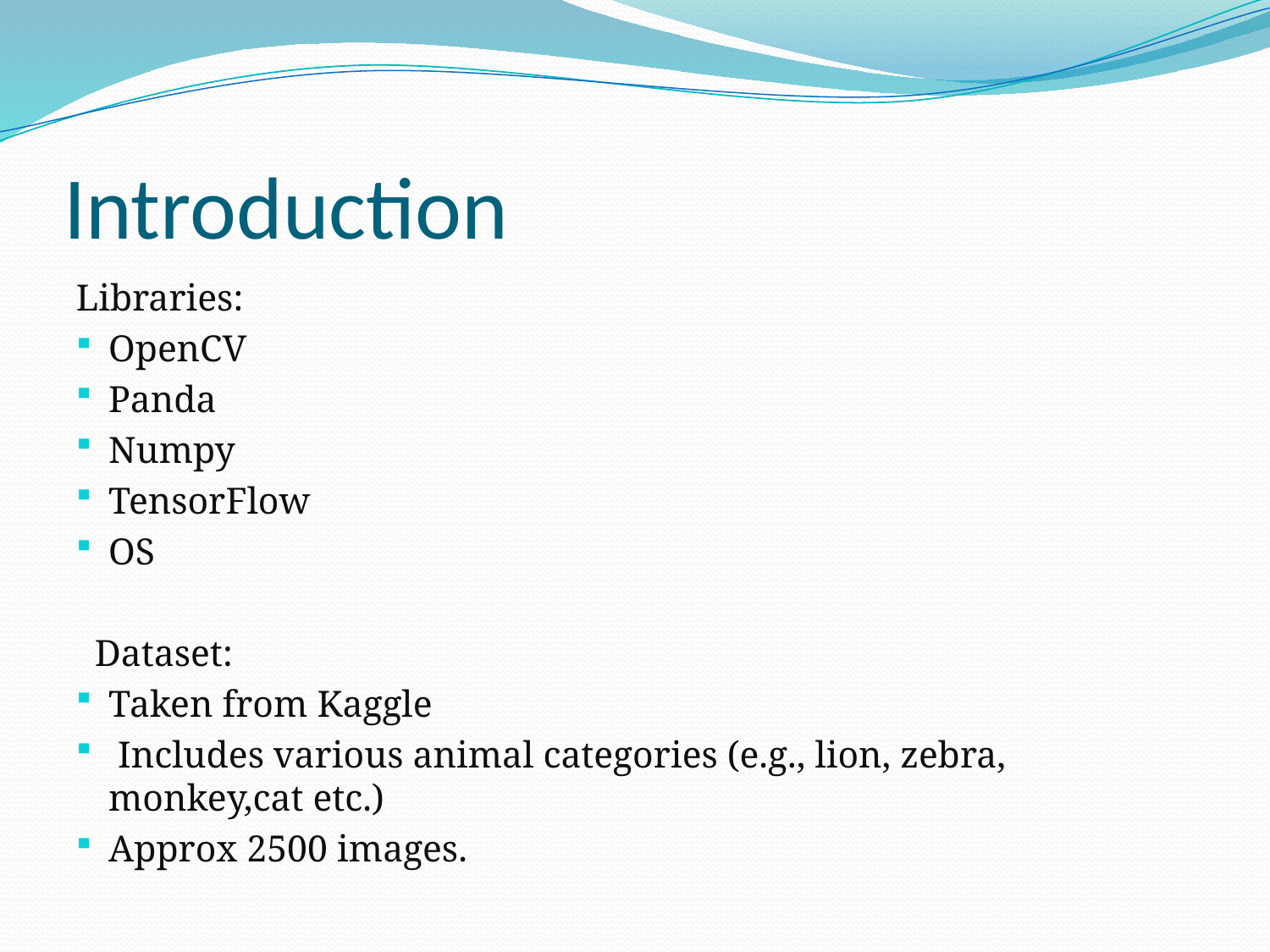

# Introduction
Libraries:
OpenCV
Panda
Numpy
TensorFlow
OS

  Dataset:
Taken from Kaggle
 Includes various animal categories (e.g., lion, zebra, monkey,cat etc.)
Approx 2500 images.